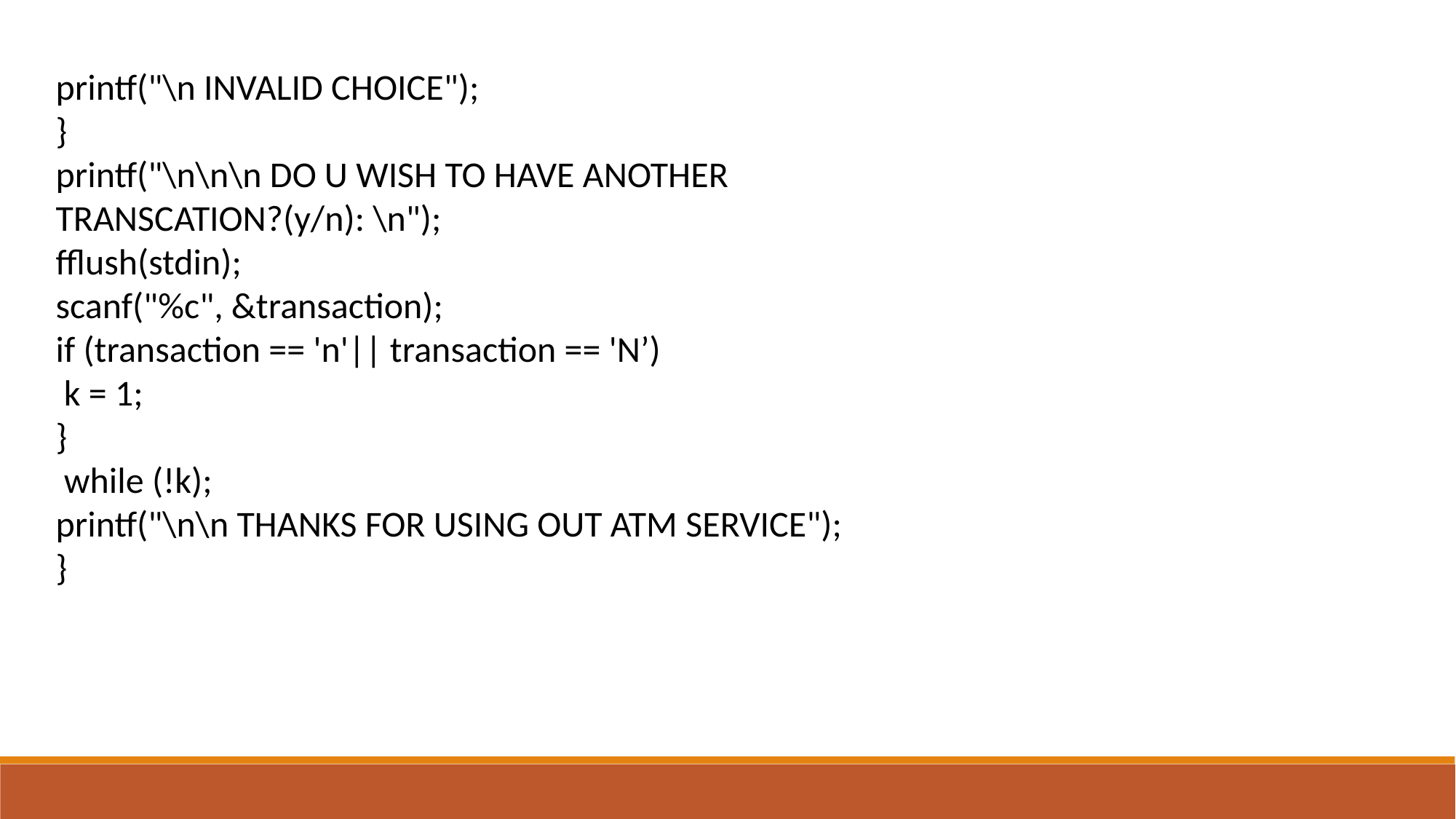

printf("\n INVALID CHOICE");
}
printf("\n\n\n DO U WISH TO HAVE ANOTHER TRANSCATION?(y/n): \n");
fflush(stdin);
scanf("%c", &transaction);
if (transaction == 'n'|| transaction == 'N’)
 k = 1;
}
 while (!k);
printf("\n\n THANKS FOR USING OUT ATM SERVICE");
}